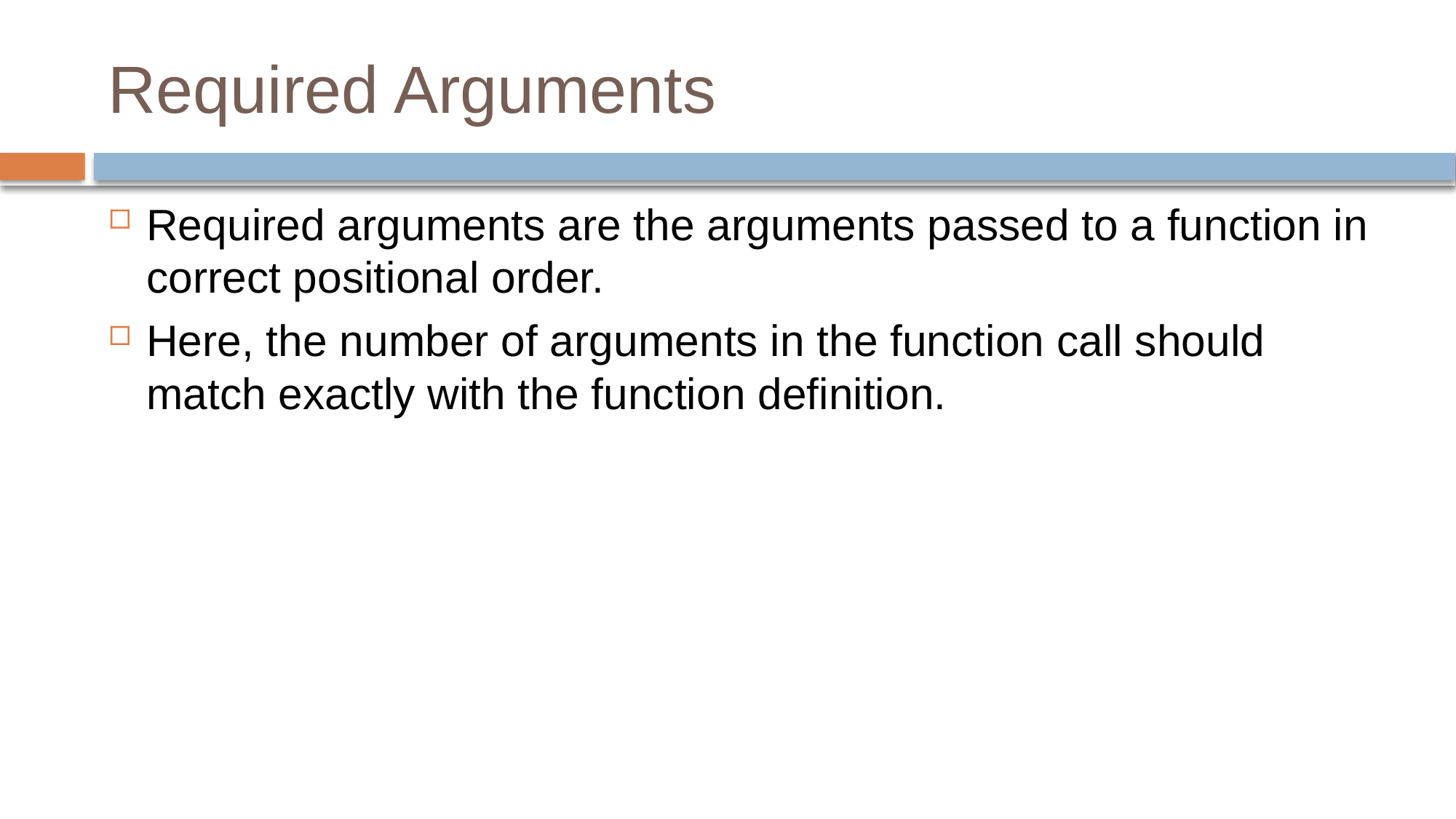

# Required Arguments
Required arguments are the arguments passed to a function in correct positional order.
Here, the number of arguments in the function call should match exactly with the function definition.